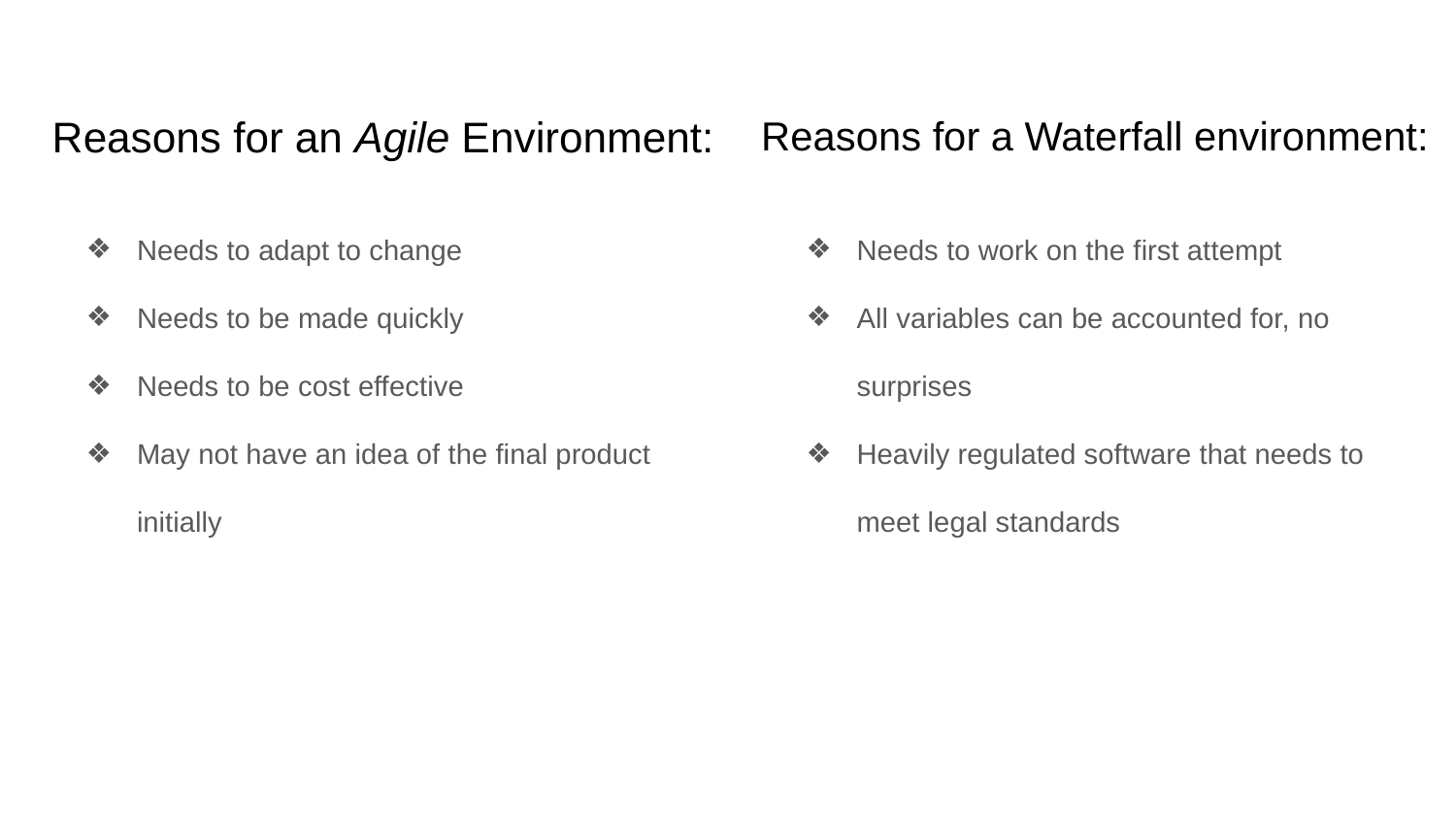

# Reasons for an Agile Environment:
Reasons for a Waterfall environment:
Needs to adapt to change
Needs to be made quickly
Needs to be cost effective
May not have an idea of the final product initially
Needs to work on the first attempt
All variables can be accounted for, no surprises
Heavily regulated software that needs to meet legal standards